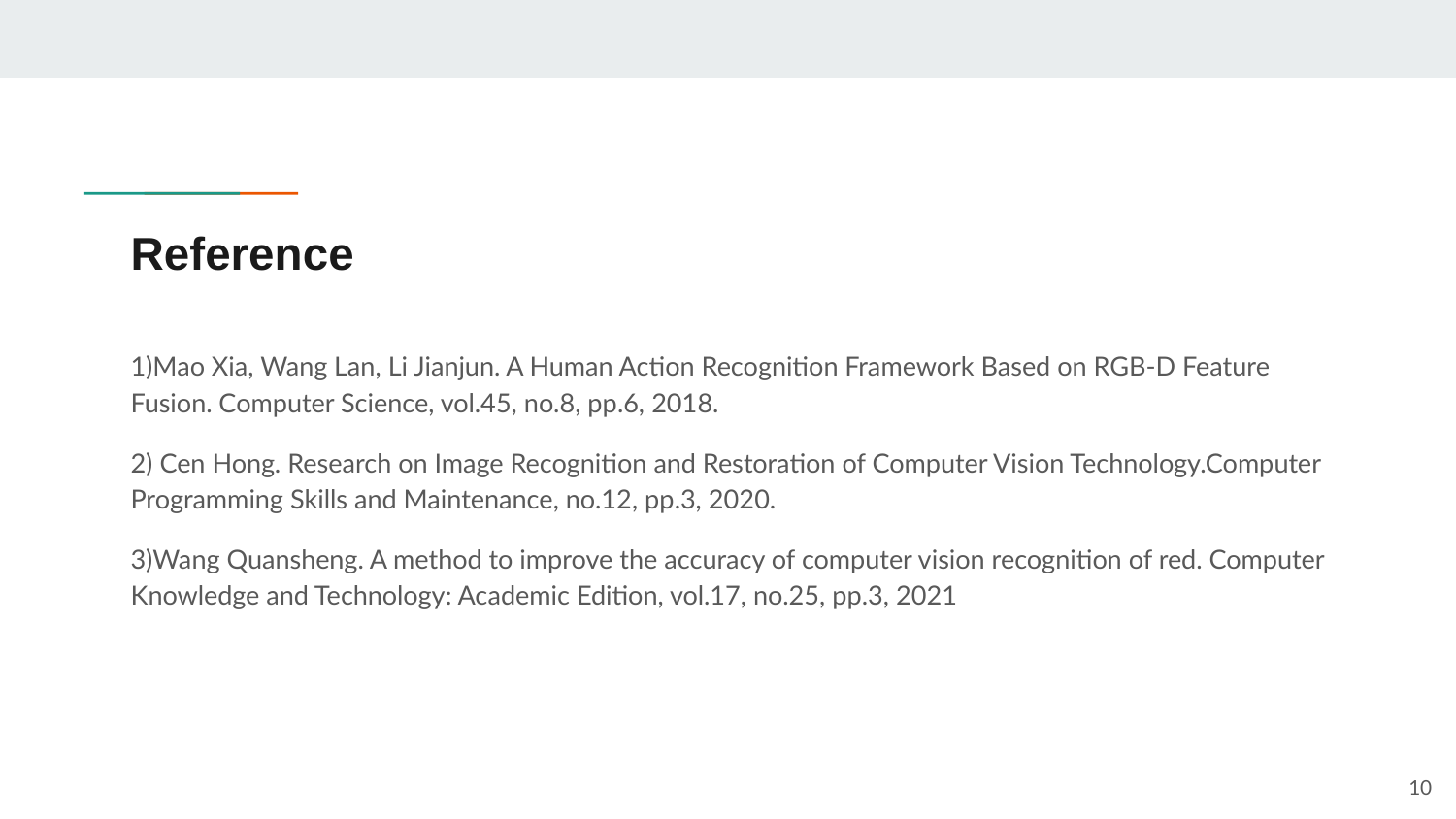

# Reference
1)Mao Xia, Wang Lan, Li Jianjun. A Human Action Recognition Framework Based on RGB-D Feature Fusion. Computer Science, vol.45, no.8, pp.6, 2018.
2) Cen Hong. Research on Image Recognition and Restoration of Computer Vision Technology.Computer Programming Skills and Maintenance, no.12, pp.3, 2020.
3)Wang Quansheng. A method to improve the accuracy of computer vision recognition of red. Computer Knowledge and Technology: Academic Edition, vol.17, no.25, pp.3, 2021

10